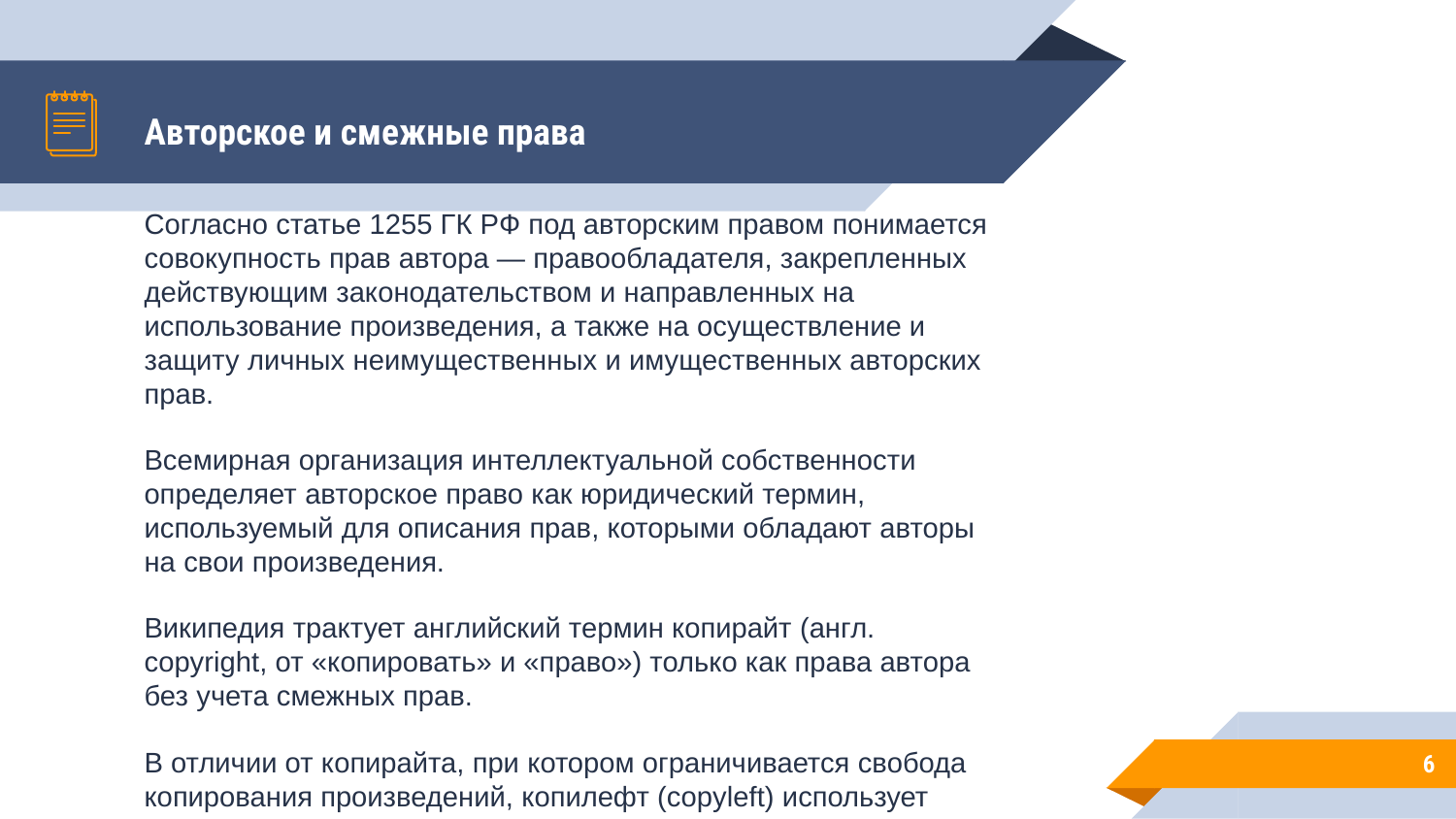

# Авторское и смежные права

Согласно статье 1255 ГК РФ под авторским правом понимается совокупность прав автора — правообладателя, закрепленных действующим законодательством и направленных на использование произведения, а также на осуществление и защиту личных неимущественных и имущественных авторских прав.
Всемирная организация интеллектуальной собственности определяет авторское право как юридический термин, используемый для описания прав, которыми обладают авторы на свои произведения.
Википедия трактует английский термин копирайт (англ. copyright, от «копировать» и «право») только как права автора без учета смежных прав.
В отличии от копирайта, при котором ограничивается свобода копирования произведений, копилефт (copyleft) использует законы об авторском праве для расширения прав и свобод людей.
6